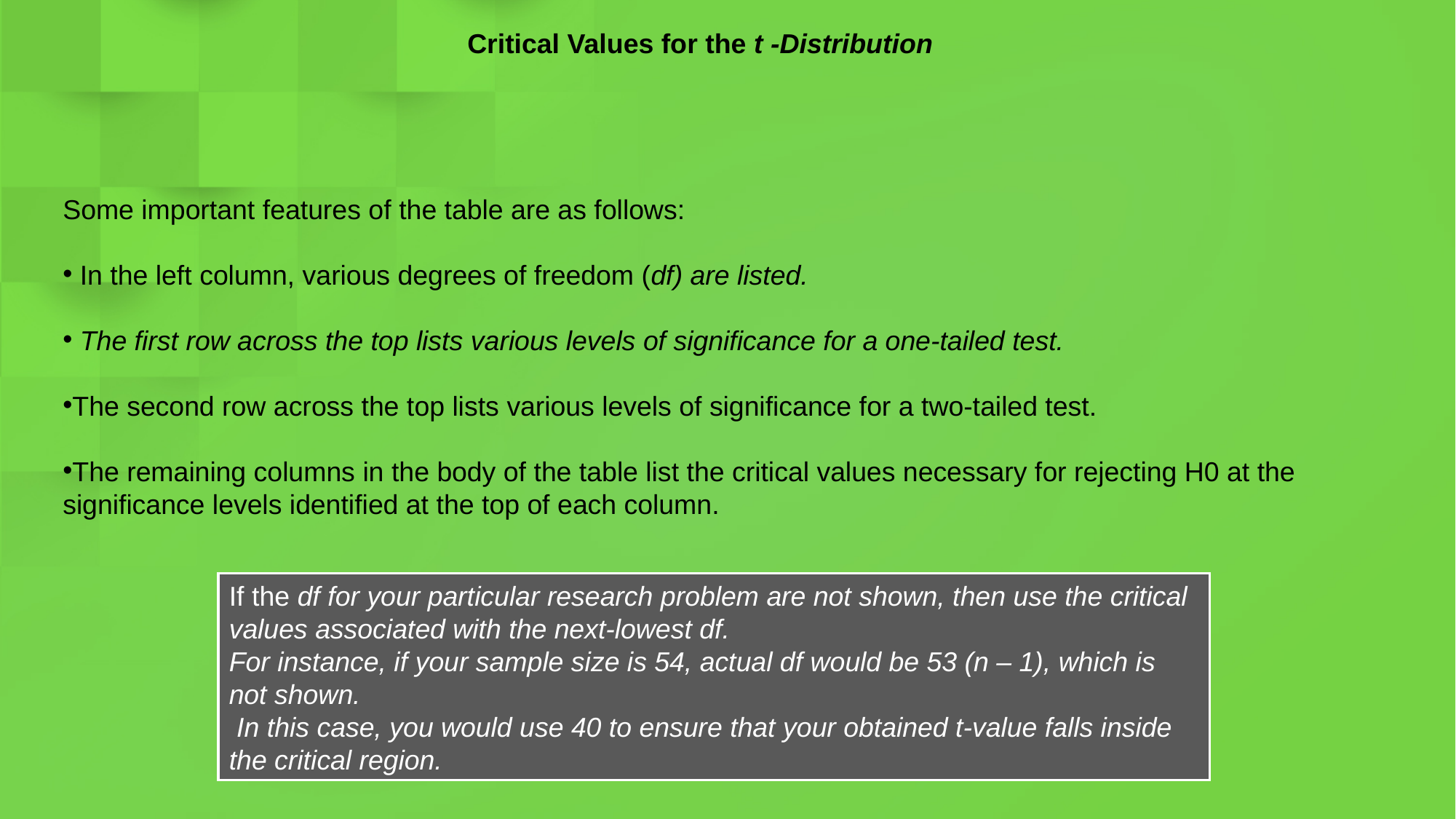

Critical Values for the t -Distribution
Some important features of the table are as follows:

 In the left column, various degrees of freedom (df) are listed.

 The first row across the top lists various levels of significance for a one-tailed test.

The second row across the top lists various levels of significance for a two-tailed test.

The remaining columns in the body of the table list the critical values necessary for rejecting H0 at the significance levels identified at the top of each column.

If the df for your particular research problem are not shown, then use the critical values associated with the next-lowest df.
For instance, if your sample size is 54, actual df would be 53 (n – 1), which is not shown.
 In this case, you would use 40 to ensure that your obtained t-value falls inside the critical region.